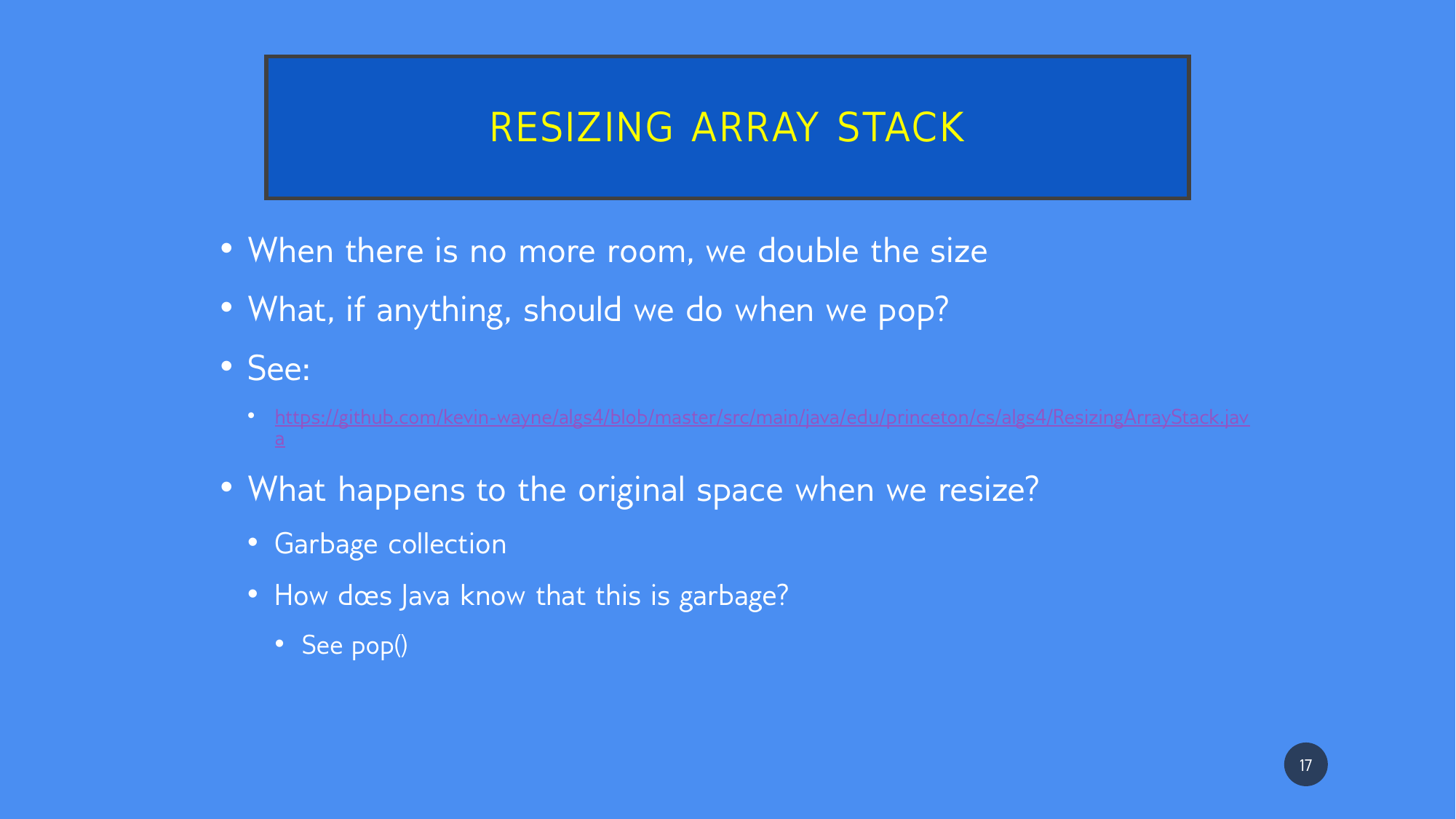

# Resizing Array stack
When there is no more room, we double the size
What, if anything, should we do when we pop?
See:
https://github.com/kevin-wayne/algs4/blob/master/src/main/java/edu/princeton/cs/algs4/ResizingArrayStack.java
What happens to the original space when we resize?
Garbage collection
How does Java know that this is garbage?
See pop()
17